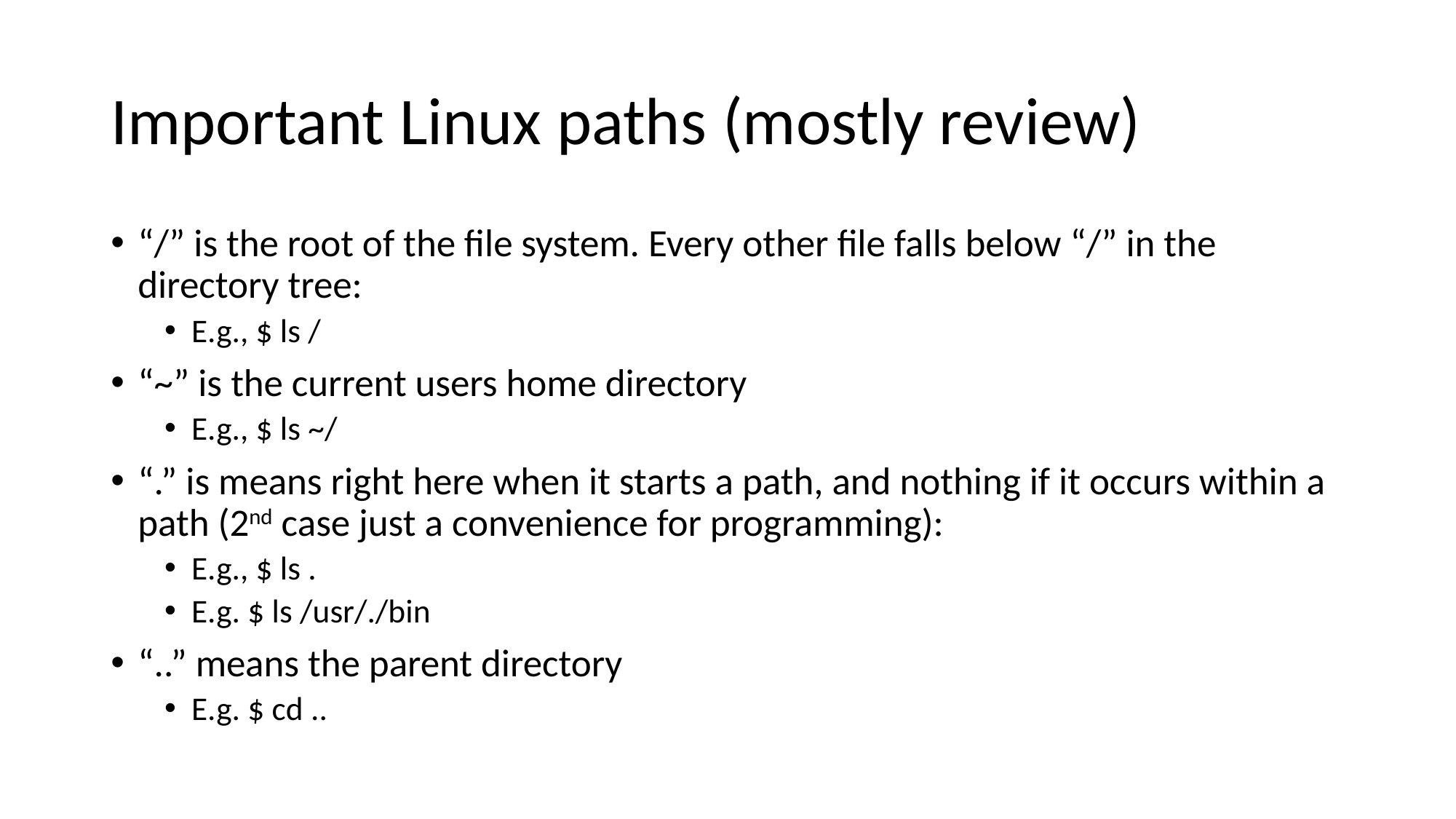

# Important Linux paths (mostly review)
“/” is the root of the file system. Every other file falls below “/” in the directory tree:
E.g., $ ls /
“~” is the current users home directory
E.g., $ ls ~/
“.” is means right here when it starts a path, and nothing if it occurs within a path (2nd case just a convenience for programming):
E.g., $ ls .
E.g. $ ls /usr/./bin
“..” means the parent directory
E.g. $ cd ..